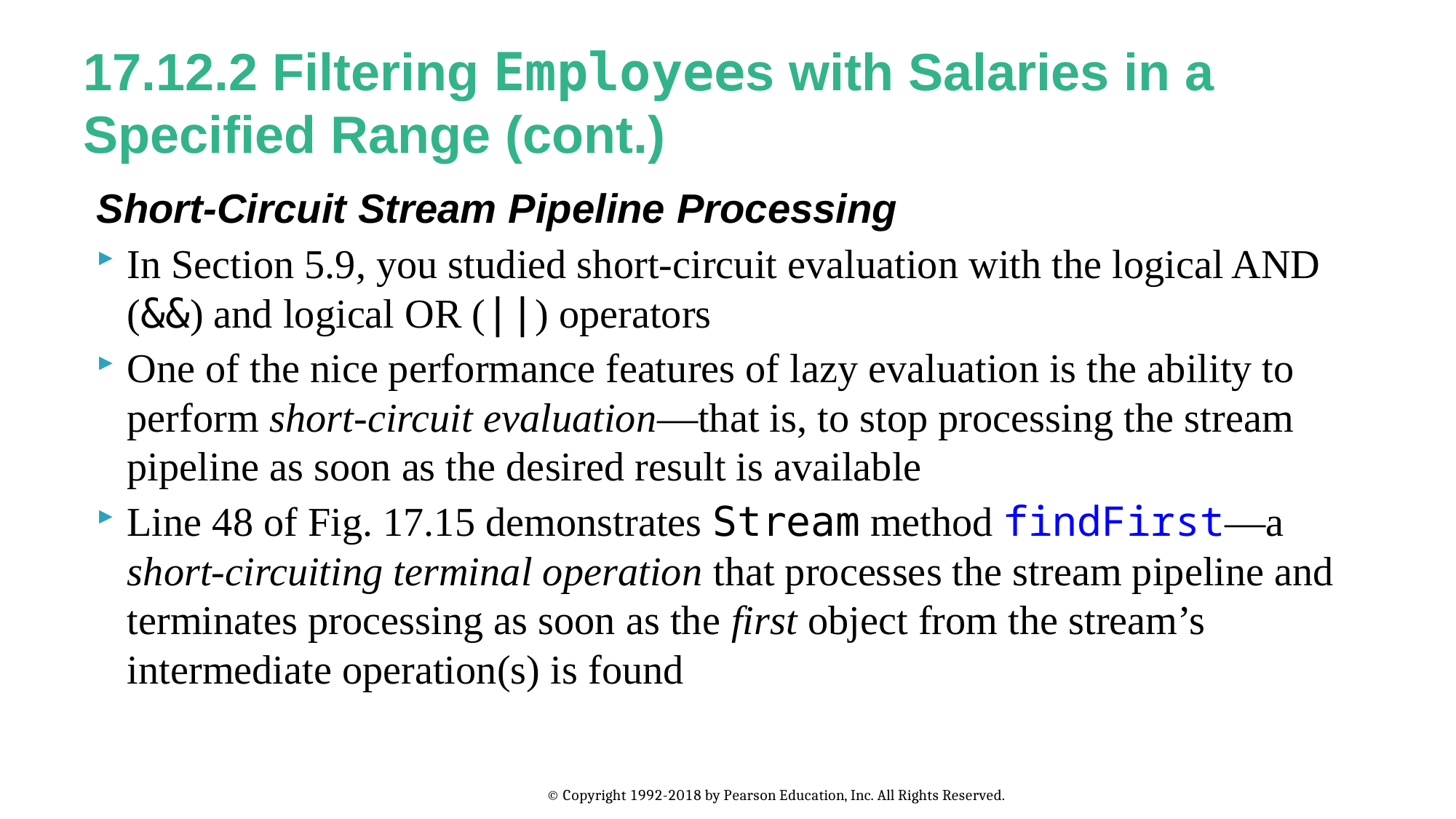

# 17.12.2 Filtering Employees with Salaries in a Specified Range (cont.)
Short-Circuit Stream Pipeline Processing
In Section 5.9, you studied short-circuit evaluation with the logical AND (&&) and logical OR (||) operators
One of the nice performance features of lazy evaluation is the ability to perform short-circuit evaluation—that is, to stop processing the stream pipeline as soon as the desired result is available
Line 48 of Fig. 17.15 demonstrates Stream method findFirst—a short-circuiting terminal operation that processes the stream pipeline and terminates processing as soon as the first object from the stream’s intermediate operation(s) is found
© Copyright 1992-2018 by Pearson Education, Inc. All Rights Reserved.